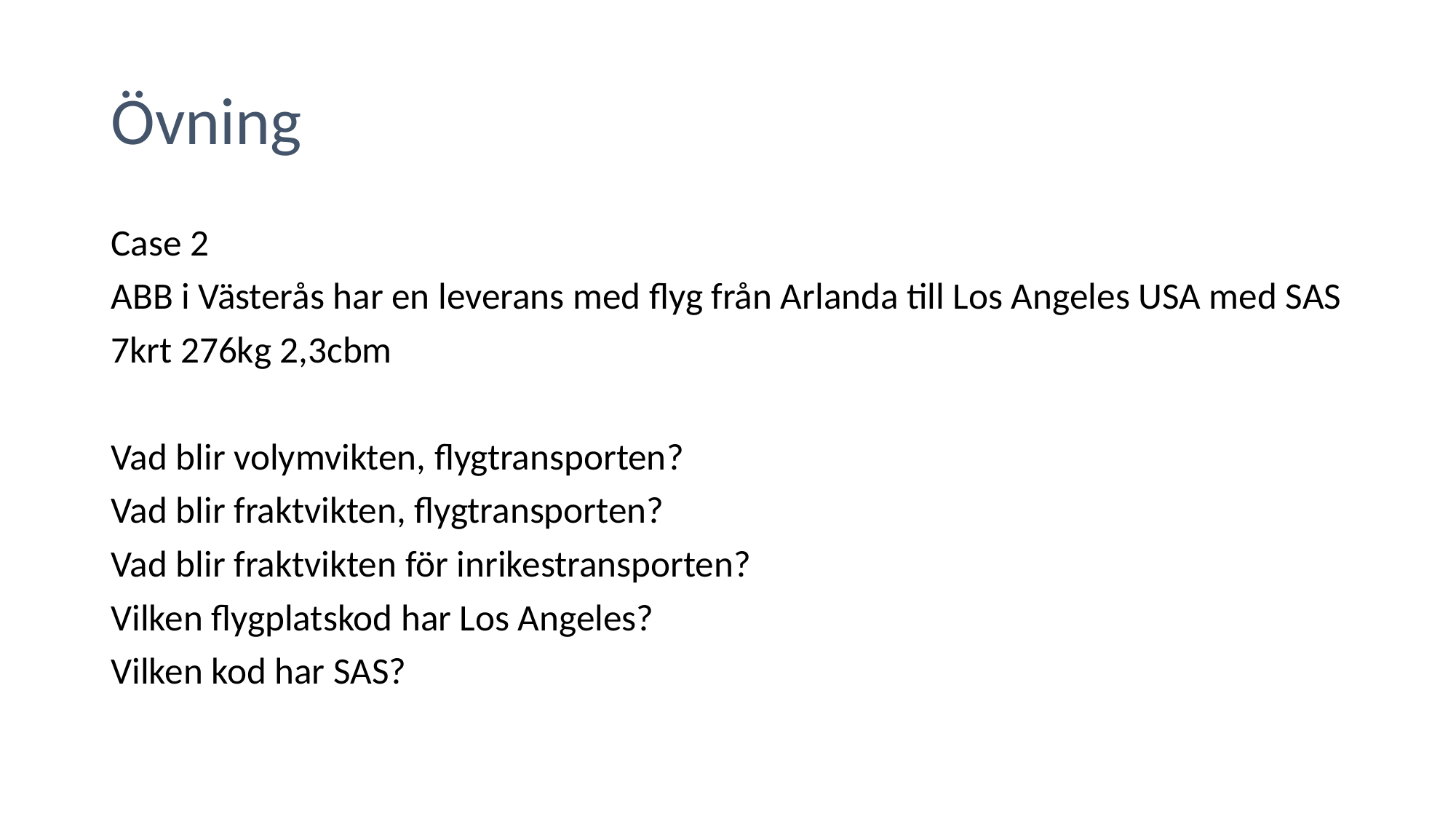

# Övning
Case 2
ABB i Västerås har en leverans med flyg från Arlanda till Los Angeles USA med SAS
7krt 276kg 2,3cbm

Vad blir volymvikten, flygtransporten?
Vad blir fraktvikten, flygtransporten?
Vad blir fraktvikten för inrikestransporten?
Vilken flygplatskod har Los Angeles?
Vilken kod har SAS?